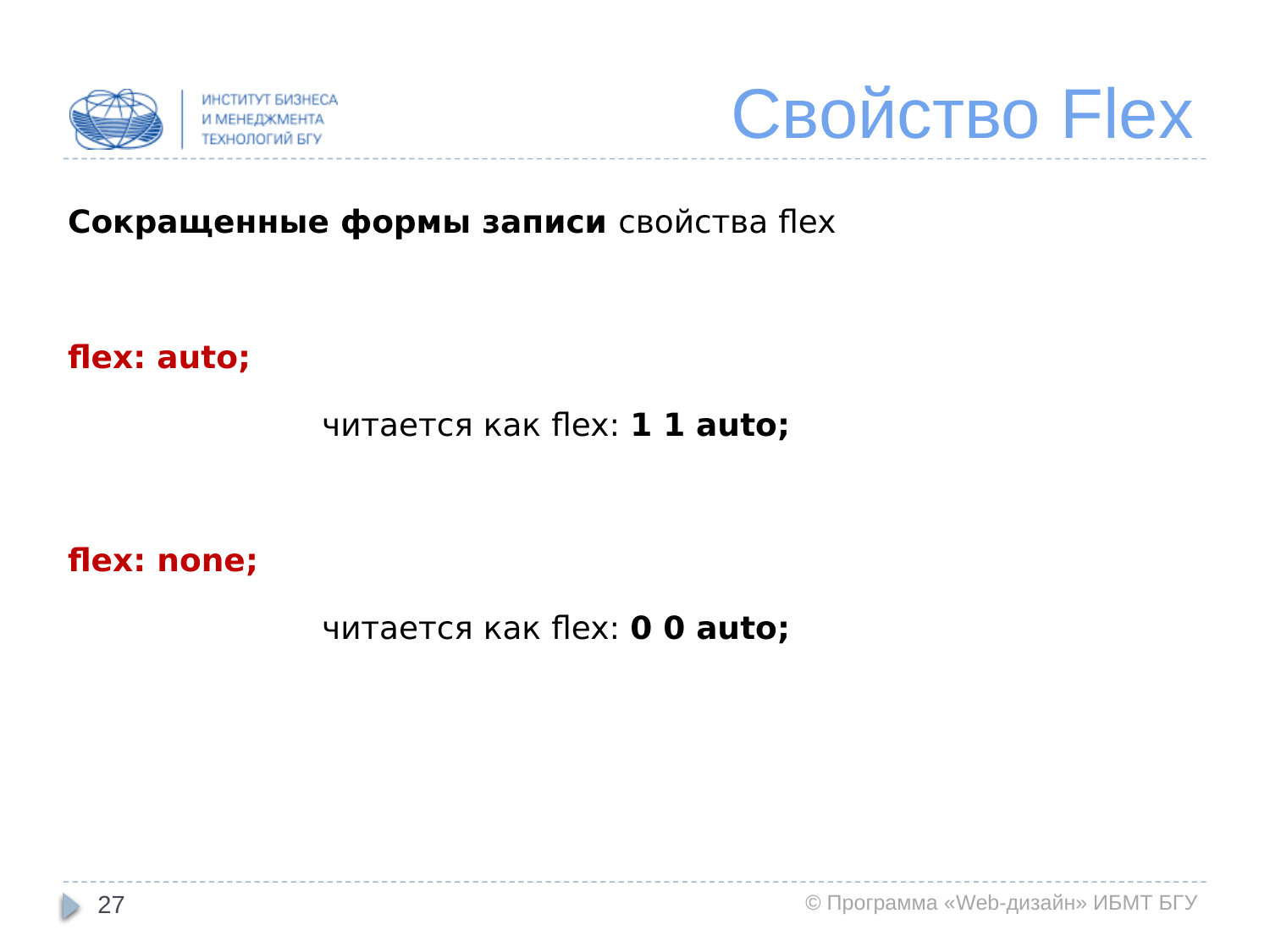

# Свойство Flex
Сокращенные формы записи свойства flex

flex: auto;
		читается как flex: 1 1 auto;

flex: none;
		читается как flex: 0 0 auto;

27